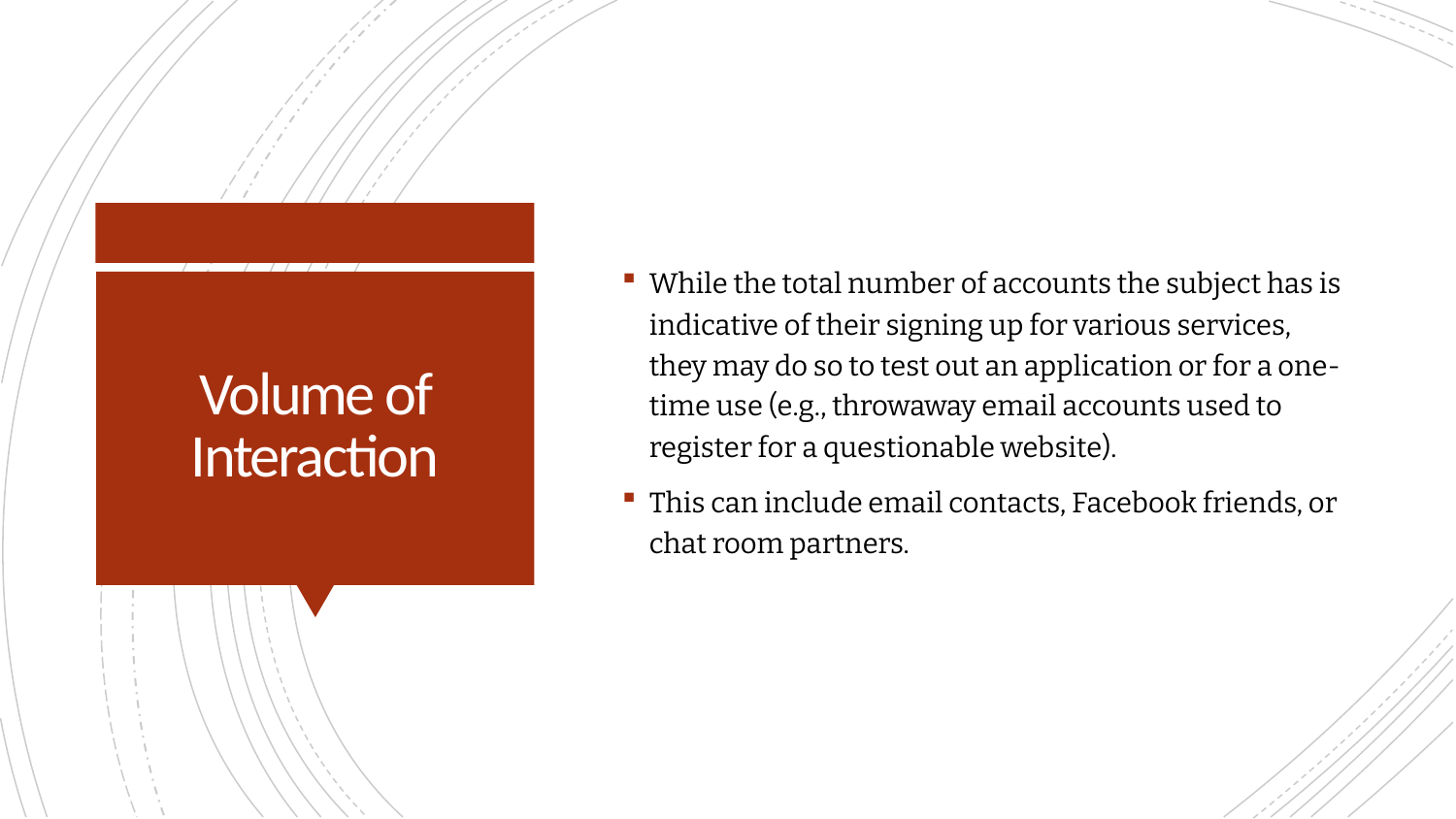

While the total number of accounts the subject has is indicative of their signing up for various services, they may do so to test out an application or for a one-time use (e.g., throwaway email accounts used to register for a questionable website).
This can include email contacts, Facebook friends, or chat room partners.
# Volume of Interaction